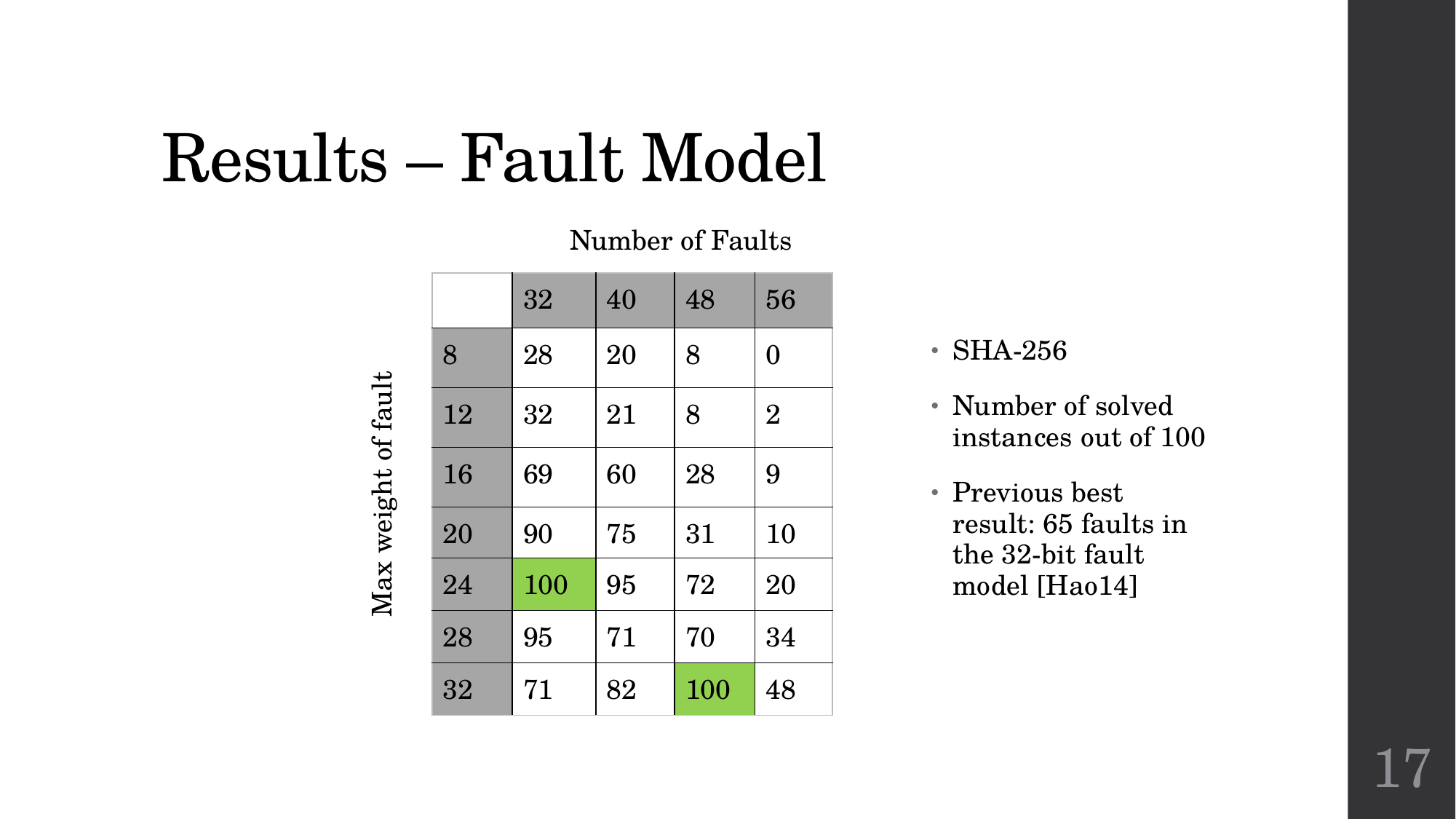

# Results – Fault Model
Number of Faults

SHA-256
Number of solved instances out of 100
Previous best result: 65 faults in the 32-bit fault model [Hao14]
|  | 32 | 40 | 48 | 56 |
| --- | --- | --- | --- | --- |
| 8 | 28 | 20 | 8 | 0 |
| 12 | 32 | 21 | 8 | 2 |
| 16 | 69 | 60 | 28 | 9 |
| 20 | 90 | 75 | 31 | 10 |
| 24 | 100 | 95 | 72 | 20 |
| 28 | 95 | 71 | 70 | 34 |
| 32 | 71 | 82 | 100 | 48 |
Max weight of fault
17